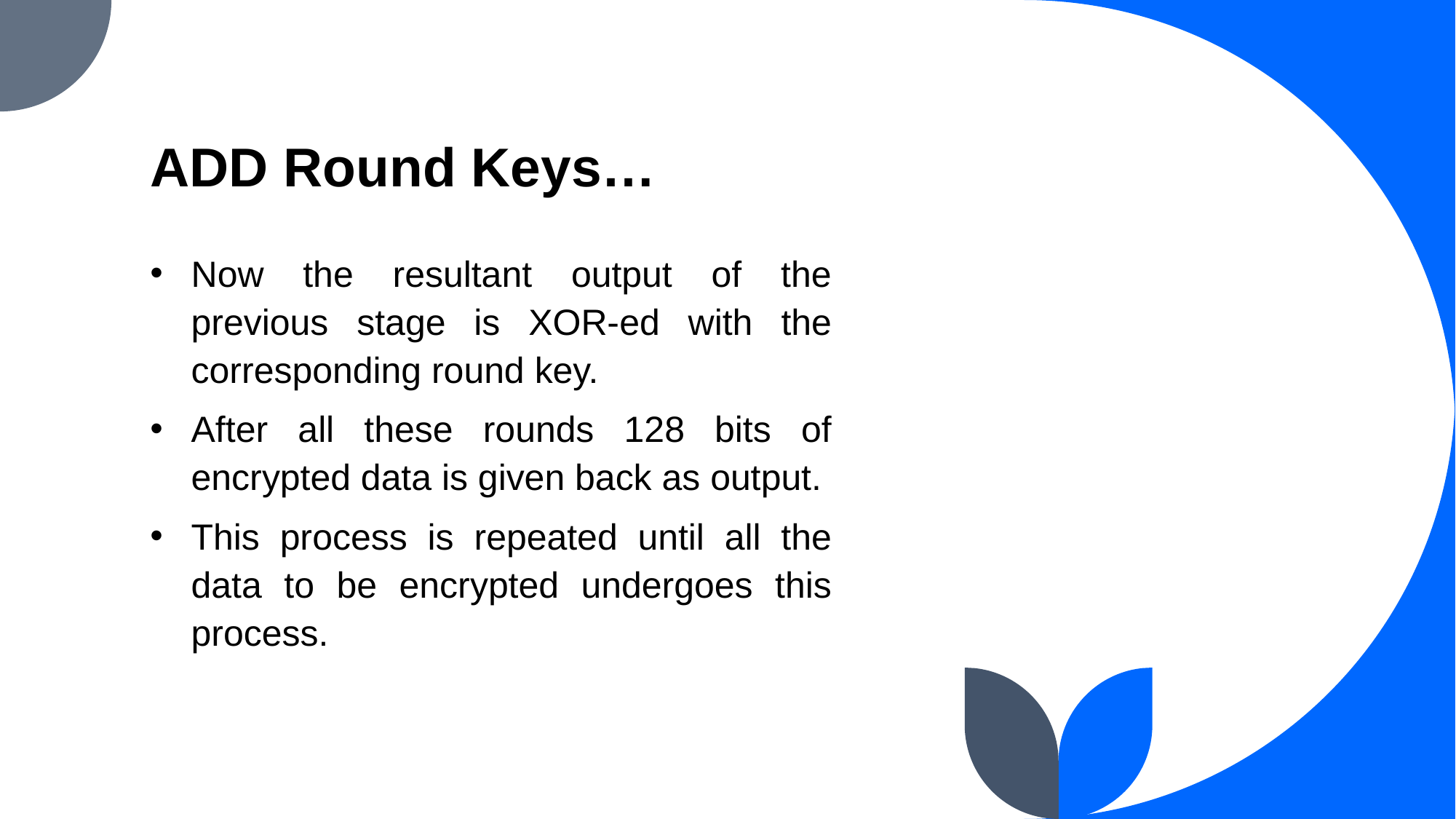

# ADD Round Keys…
Now the resultant output of the previous stage is XOR-ed with the corresponding round key.
After all these rounds 128 bits of encrypted data is given back as output.
This process is repeated until all the data to be encrypted undergoes this process.